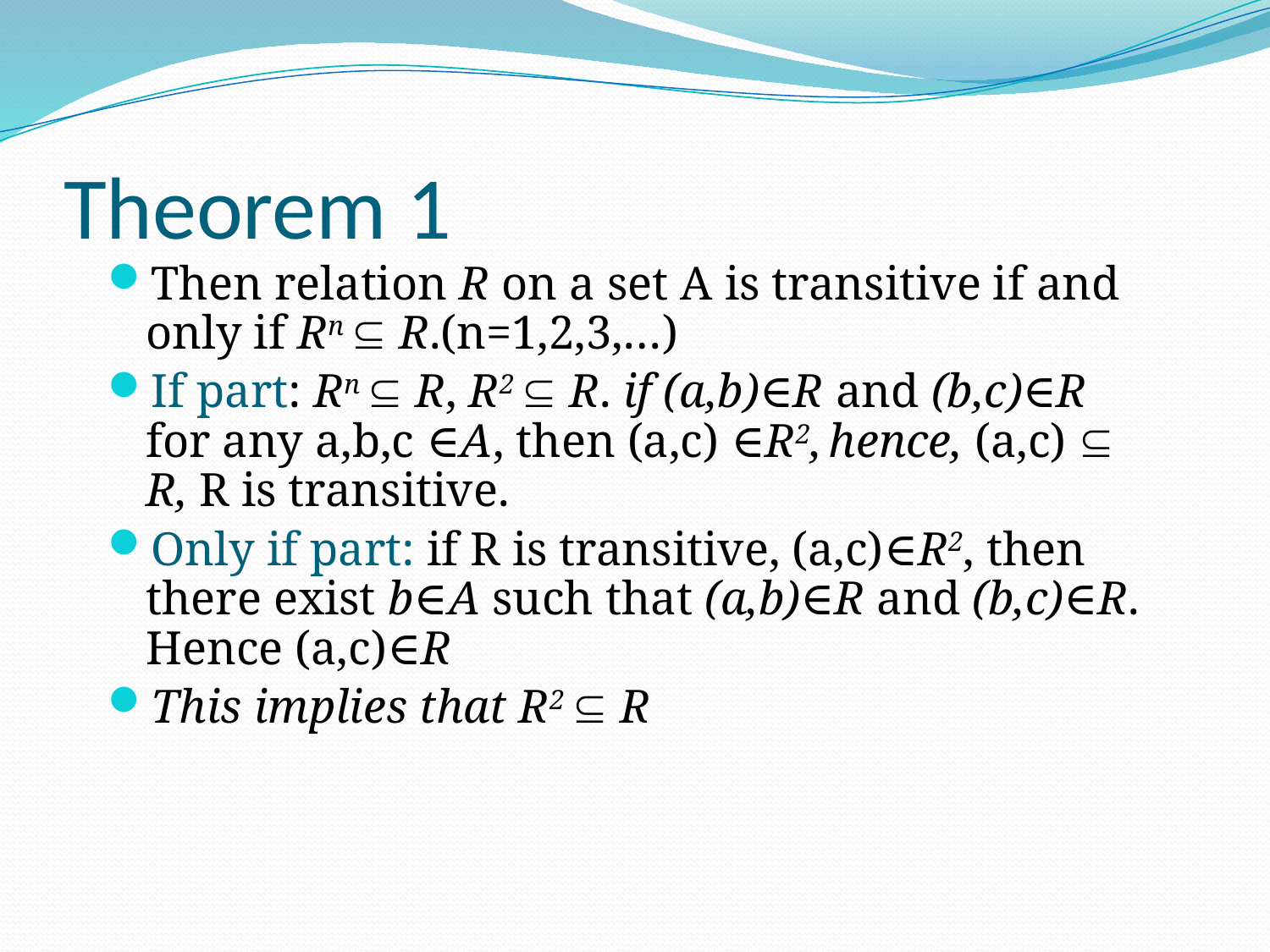

# Theorem 1
Then relation R on a set A is transitive if and only if Rn ⊆ R.(n=1,2,3,…)
If part: Rn ⊆ R, R2 ⊆ R. if (a,b)∈R and (b,c)∈R for any a,b,c ∈A, then (a,c) ∈R2, hence, (a,c) ⊆ R, R is transitive.
Only if part: if R is transitive, (a,c)∈R2, then there exist b∈A such that (a,b)∈R and (b,c)∈R.  Hence (a,c)∈R
This implies that R2 ⊆ R